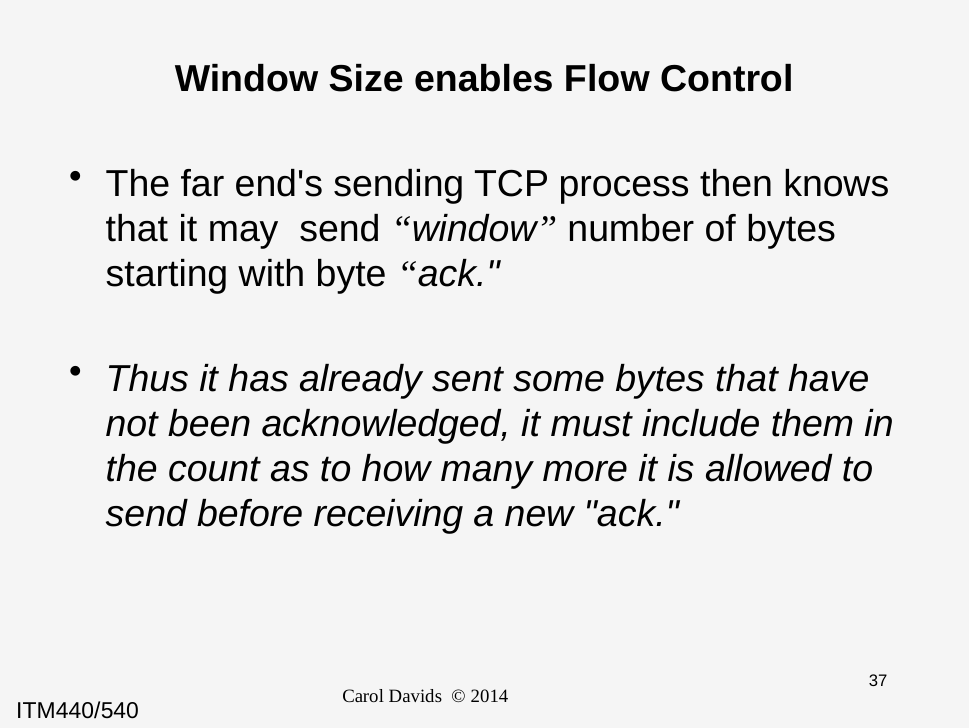

# Window Size enables Flow Control

The far end's sending TCP process then knows that it may  send “window” number of bytes starting with byte “ack."

Thus it has already sent some bytes that have not been acknowledged, it must include them in the count as to how many more it is allowed to send before receiving a new "ack."

Carol Davids  © 2014